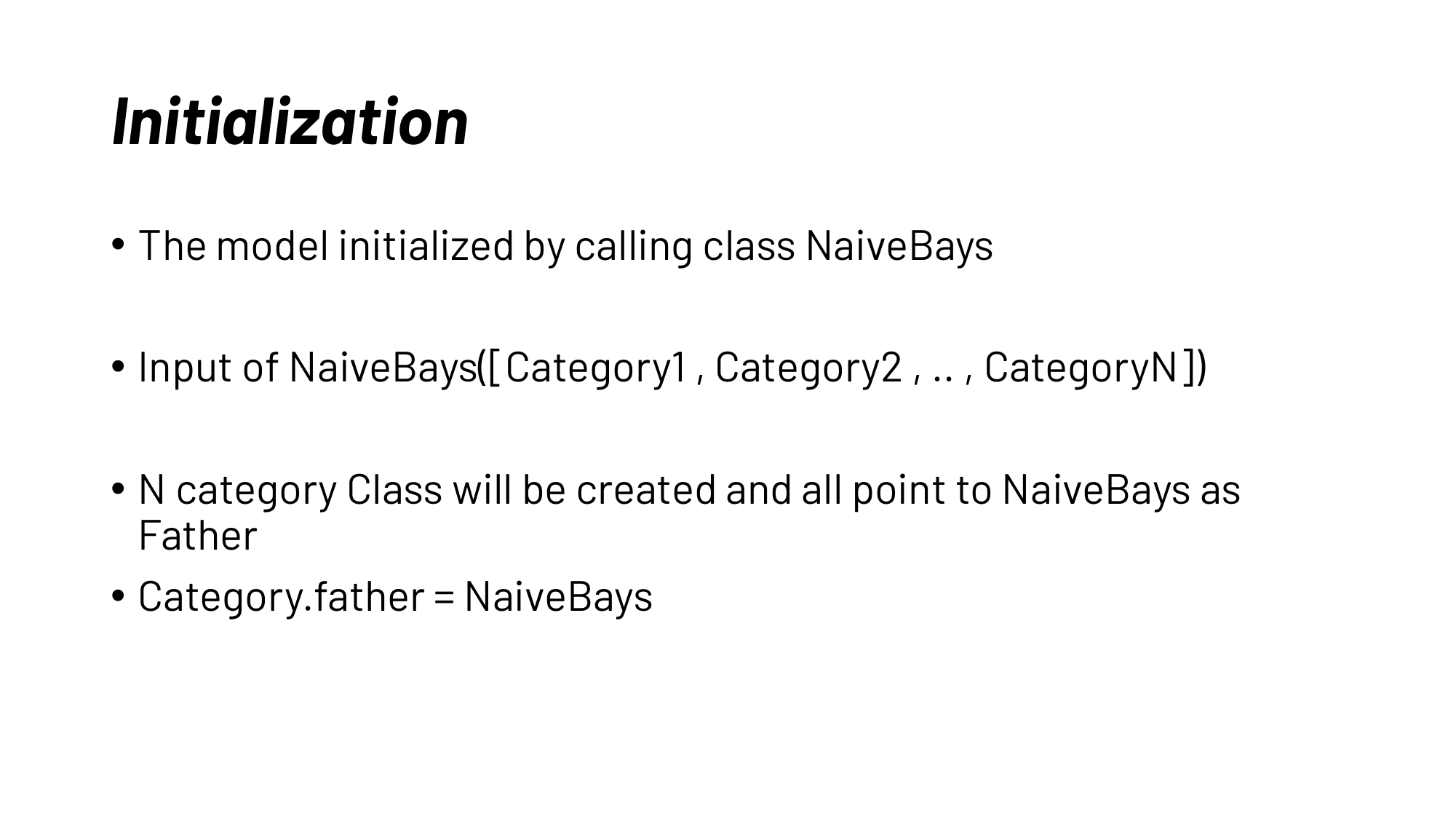

# Initialization
The model initialized by calling class NaiveBays

Input of NaiveBays([Category1 , Category2 , .. , CategoryN])

N category Class will be created and all point to NaiveBays as Father
Category.father = NaiveBays